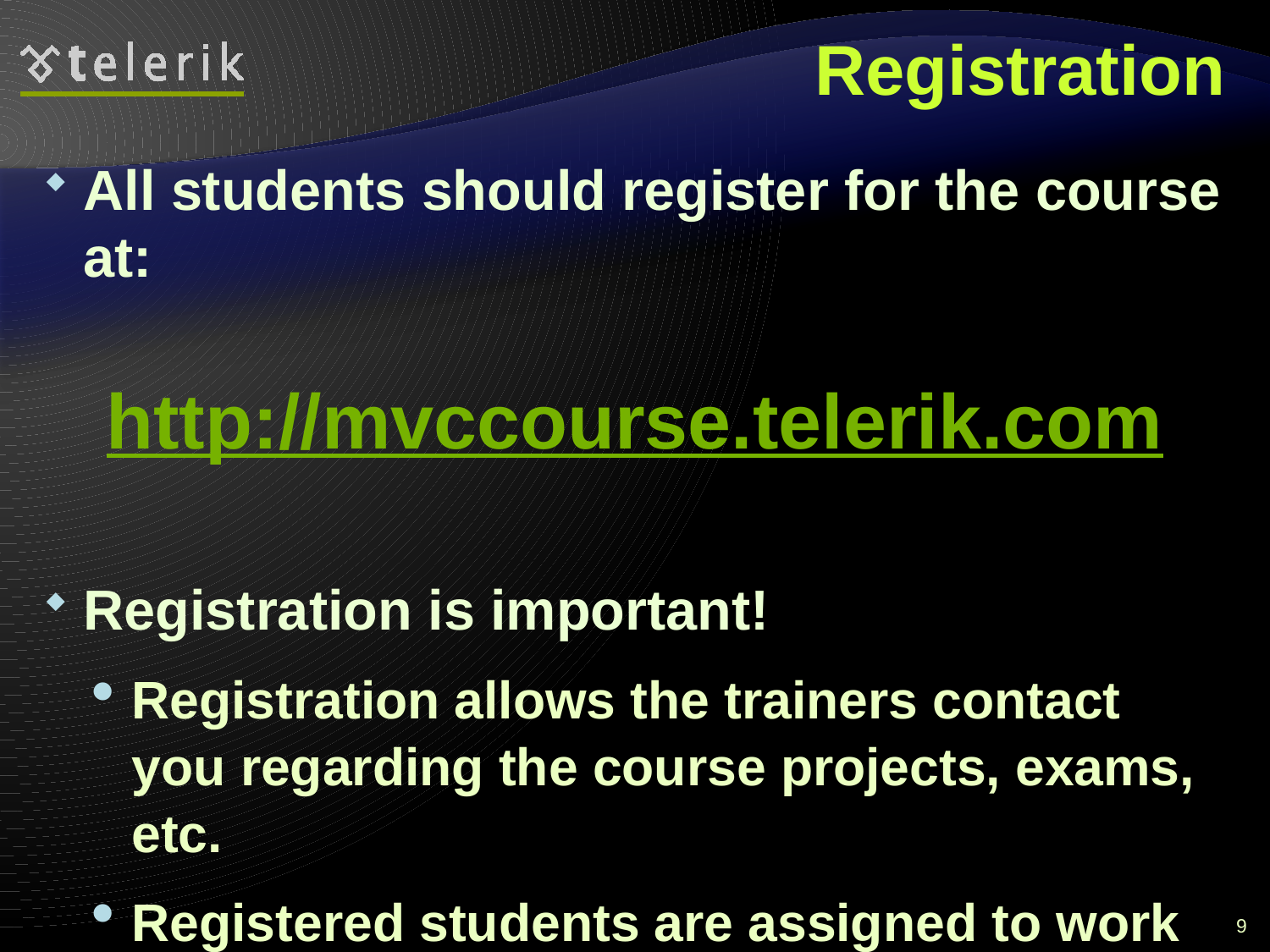

# Registration
All students should register for the course at:

http://mvccourse.telerik.com

Registration is important!
Registration allows the trainers contact you regarding the course projects, exams, etc.
Registered students are assigned to work on one of the course projects
9